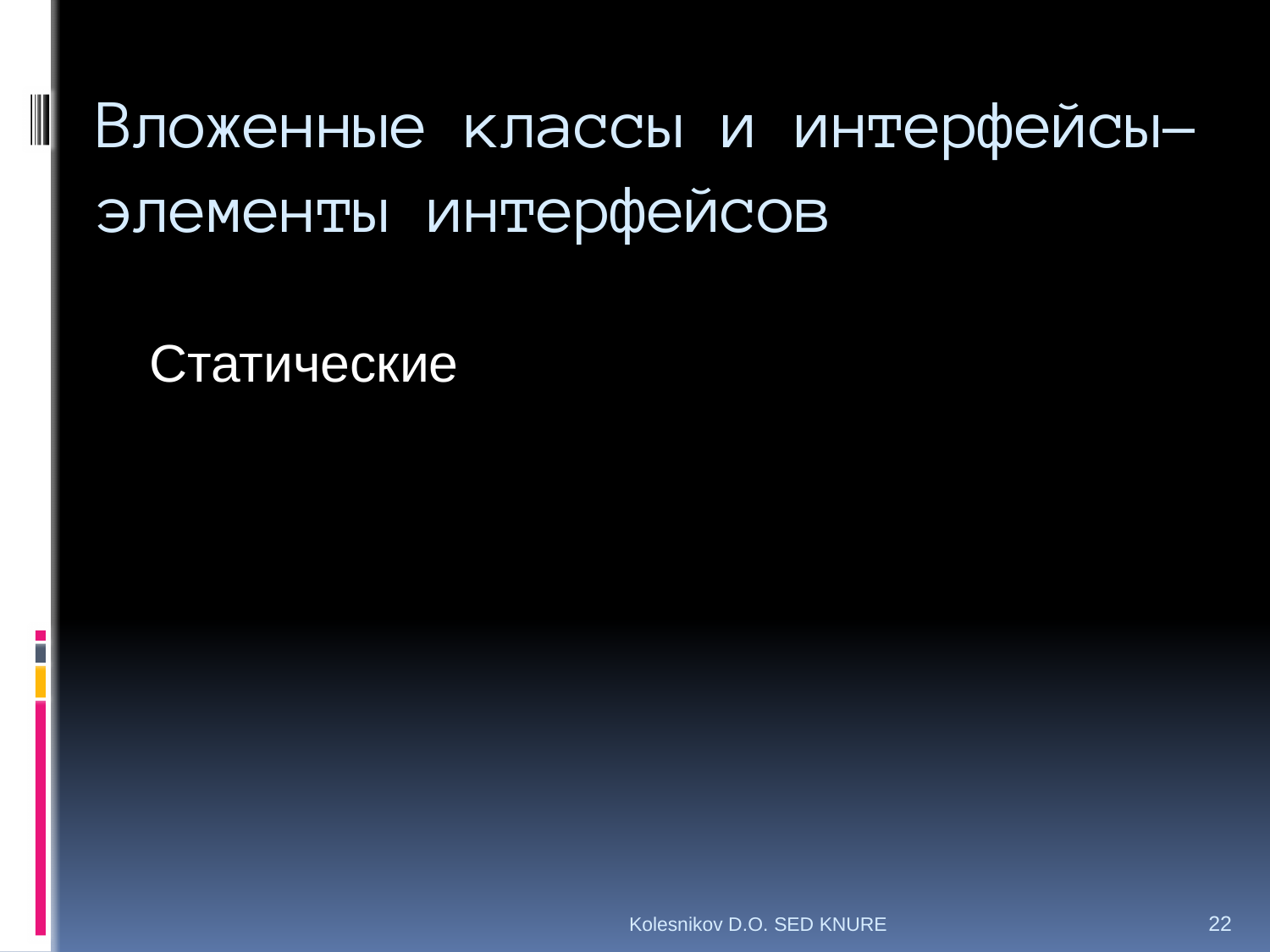

# Вложенные классы и интерфейсы- элементы интерфейсов

Статические
Kolesnikov D.O. SED KNURE
22